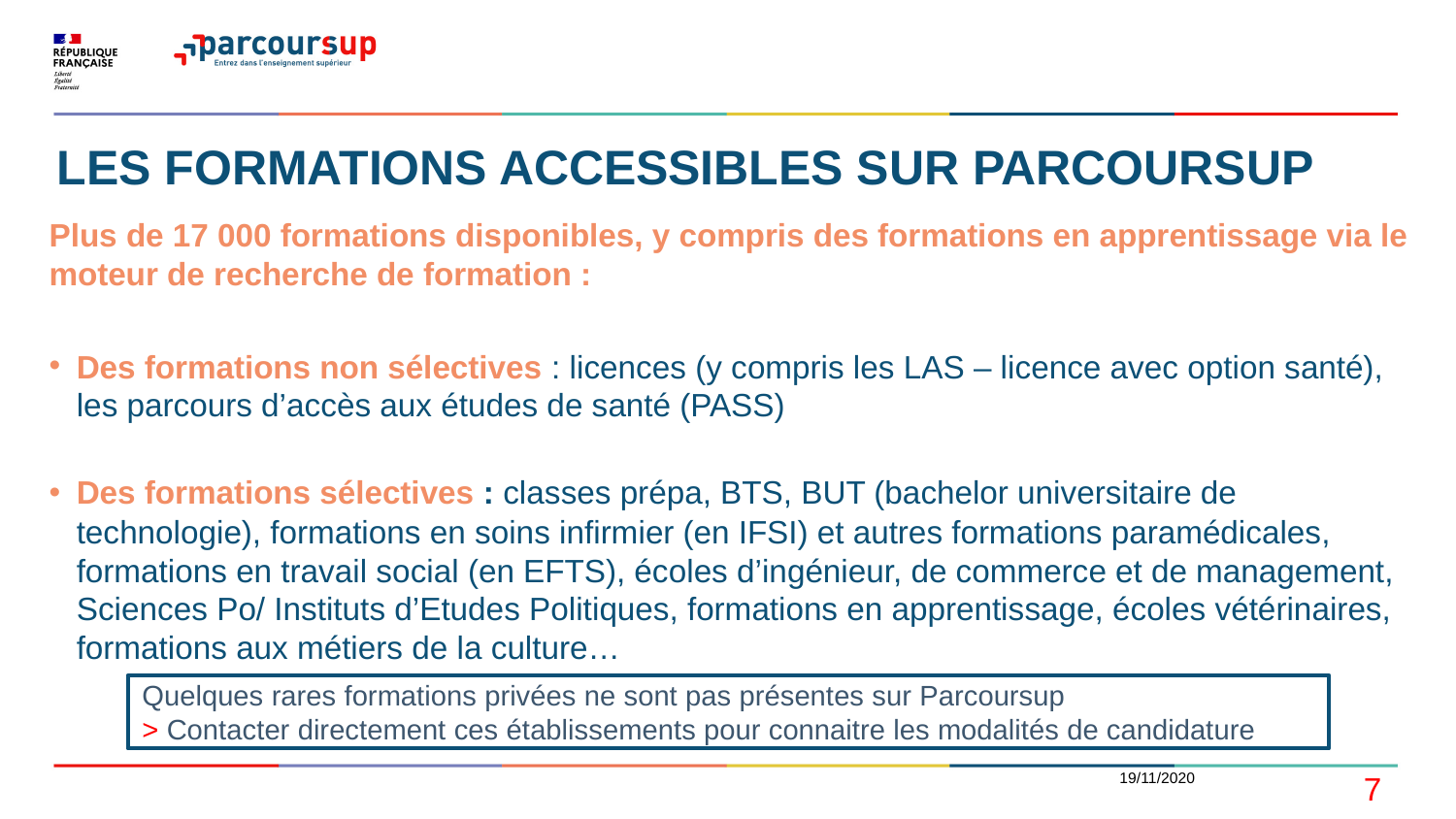

# LES FORMATIONS ACCESSIBLES SUR PARCOURSUP
Plus de 17 000 formations disponibles, y compris des formations en apprentissage via le moteur de recherche de formation :

Des formations non sélectives : licences (y compris les LAS – licence avec option santé), les parcours d’accès aux études de santé (PASS)

Des formations sélectives : classes prépa, BTS, BUT (bachelor universitaire de technologie), formations en soins infirmier (en IFSI) et autres formations paramédicales, formations en travail social (en EFTS), écoles d’ingénieur, de commerce et de management, Sciences Po/ Instituts d’Etudes Politiques, formations en apprentissage, écoles vétérinaires, formations aux métiers de la culture…

Quelques rares formations privées ne sont pas présentes sur Parcoursup
> Contacter directement ces établissements pour connaitre les modalités de candidature
19/11/2020
7